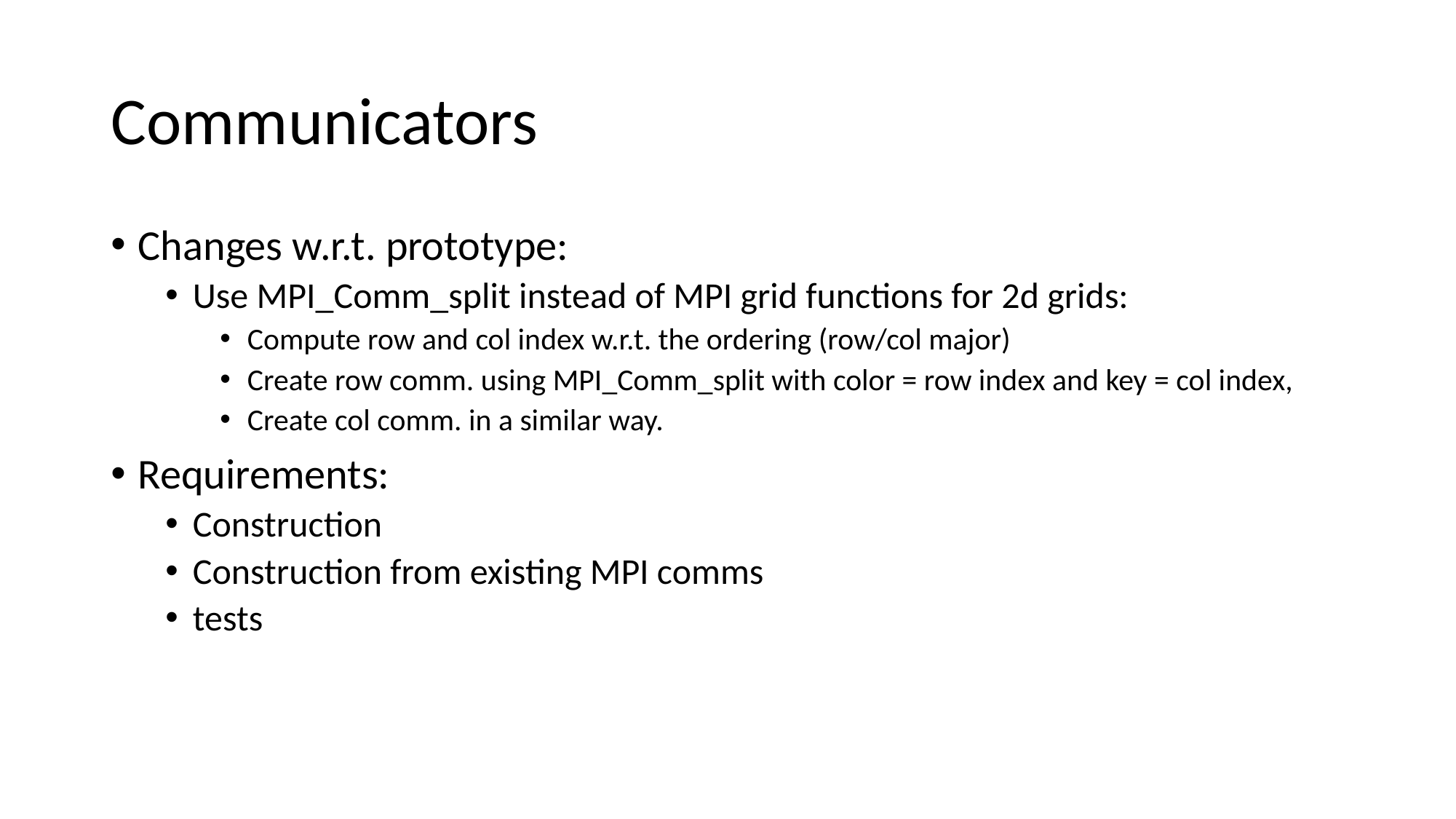

# Communicators
Changes w.r.t. prototype:
Use MPI_Comm_split instead of MPI grid functions for 2d grids:
Compute row and col index w.r.t. the ordering (row/col major)
Create row comm. using MPI_Comm_split with color = row index and key = col index,
Create col comm. in a similar way.
Requirements:
Construction
Construction from existing MPI comms
tests